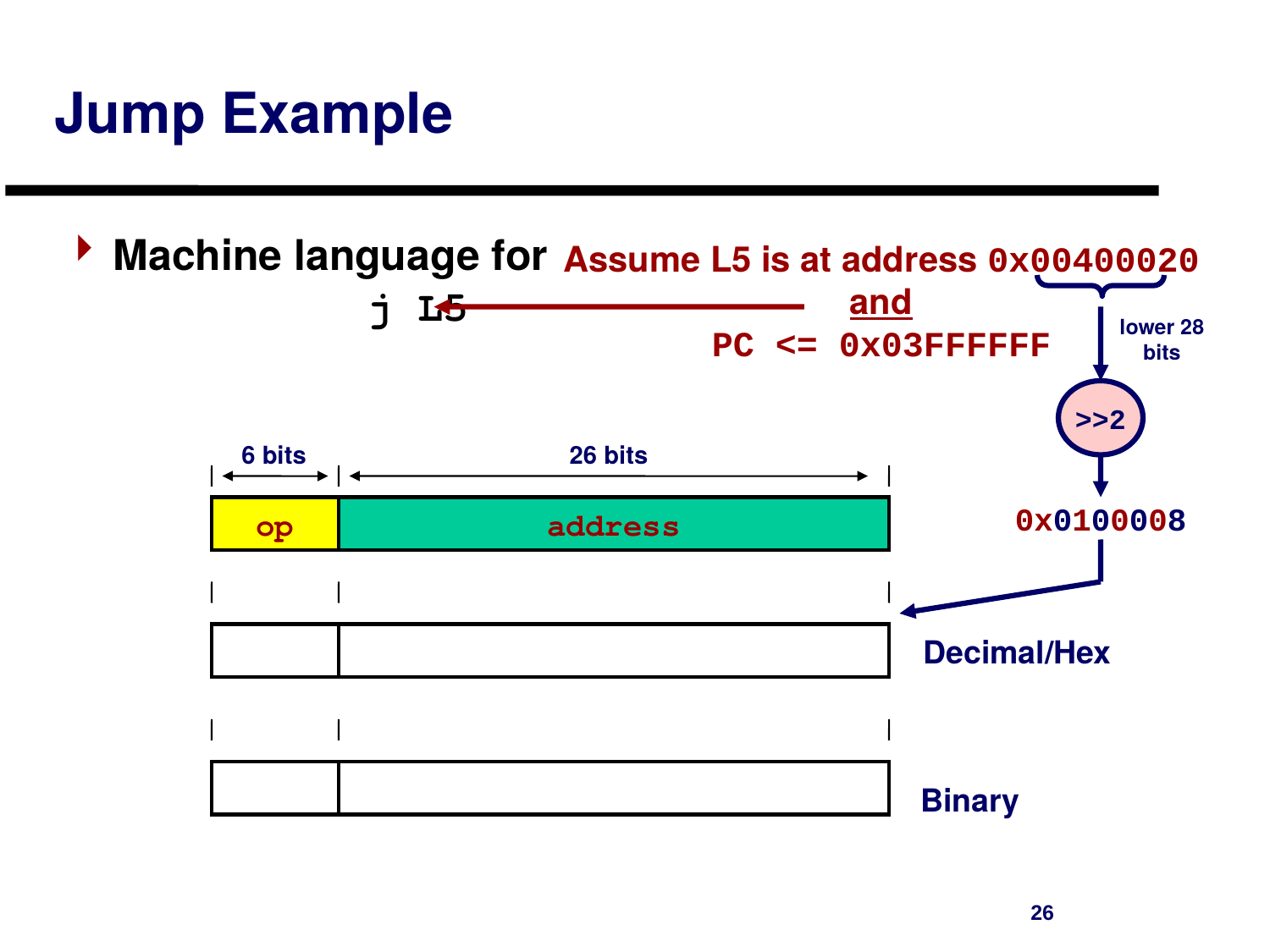

# Jump Example
Machine language for
		j L5
Assume L5 is at address 0x00400020
and
PC <= 0x03FFFFFF

lower 28
bits
>>2

6 bits
26 bits

op
address

Decimal/Hex

Binary
0x0100008

2

0x0100008
000010
00000100000000000000001000
26